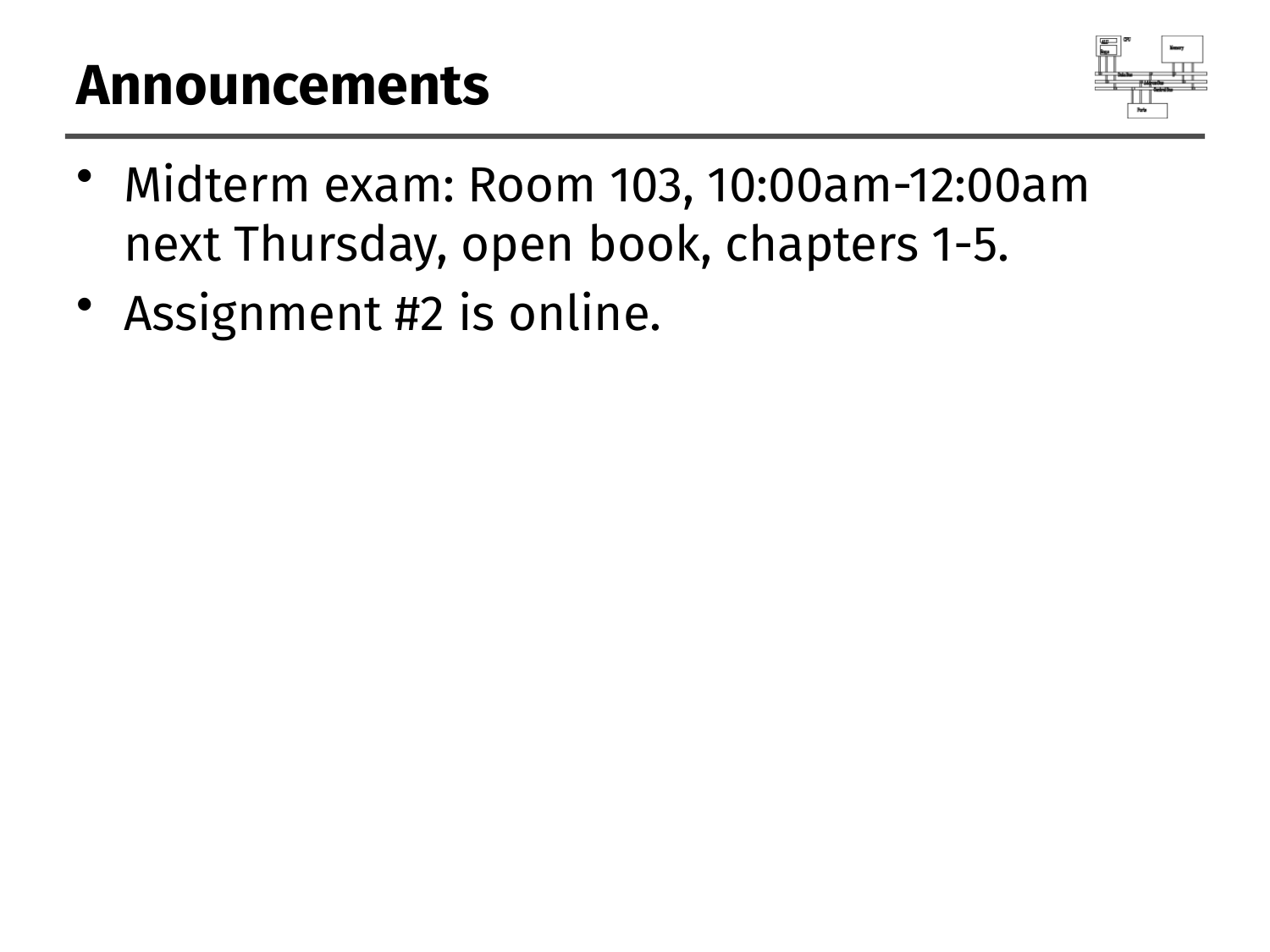

# Announcements
Midterm exam: Room 103, 10:00am-12:00am next Thursday, open book, chapters 1-5.
Assignment #2 is online.